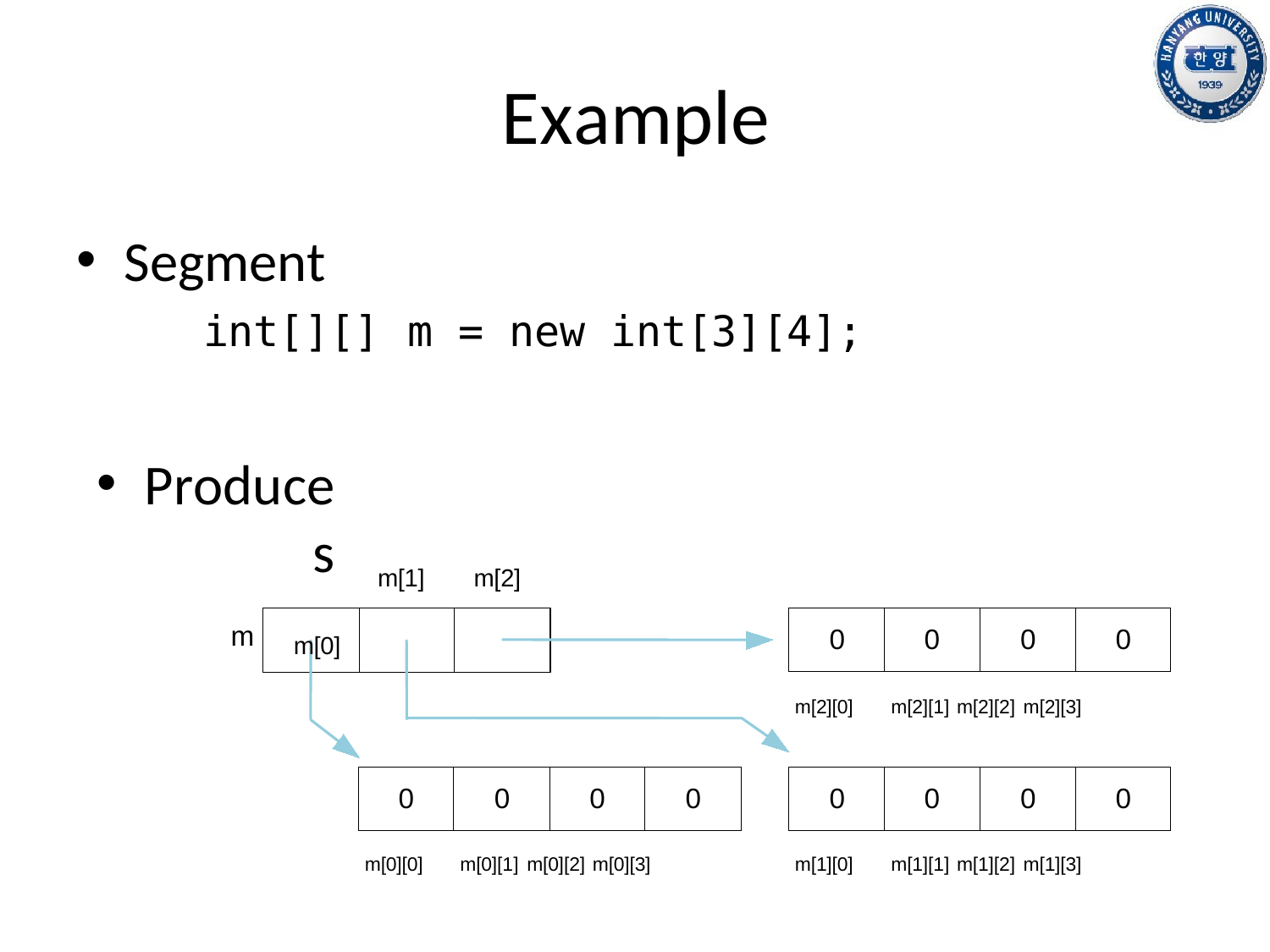

# Example
Segment

int[][]
m = new int[3][4];
Produces

m[0]
m[1]
m[2]
| 0 | 0 | 0 | 0 |
| --- | --- | --- | --- |

m

m[2][0]
m[2][1] m[2][2] m[2][3]

| 0 | 0 | 0 | 0 |
| --- | --- | --- | --- |
| 0 | 0 | 0 | 0 |
| --- | --- | --- | --- |
m[0][0]
m[0][1] m[0][2] m[0][3]
m[1][0]
m[1][1] m[1][2] m[1][3]